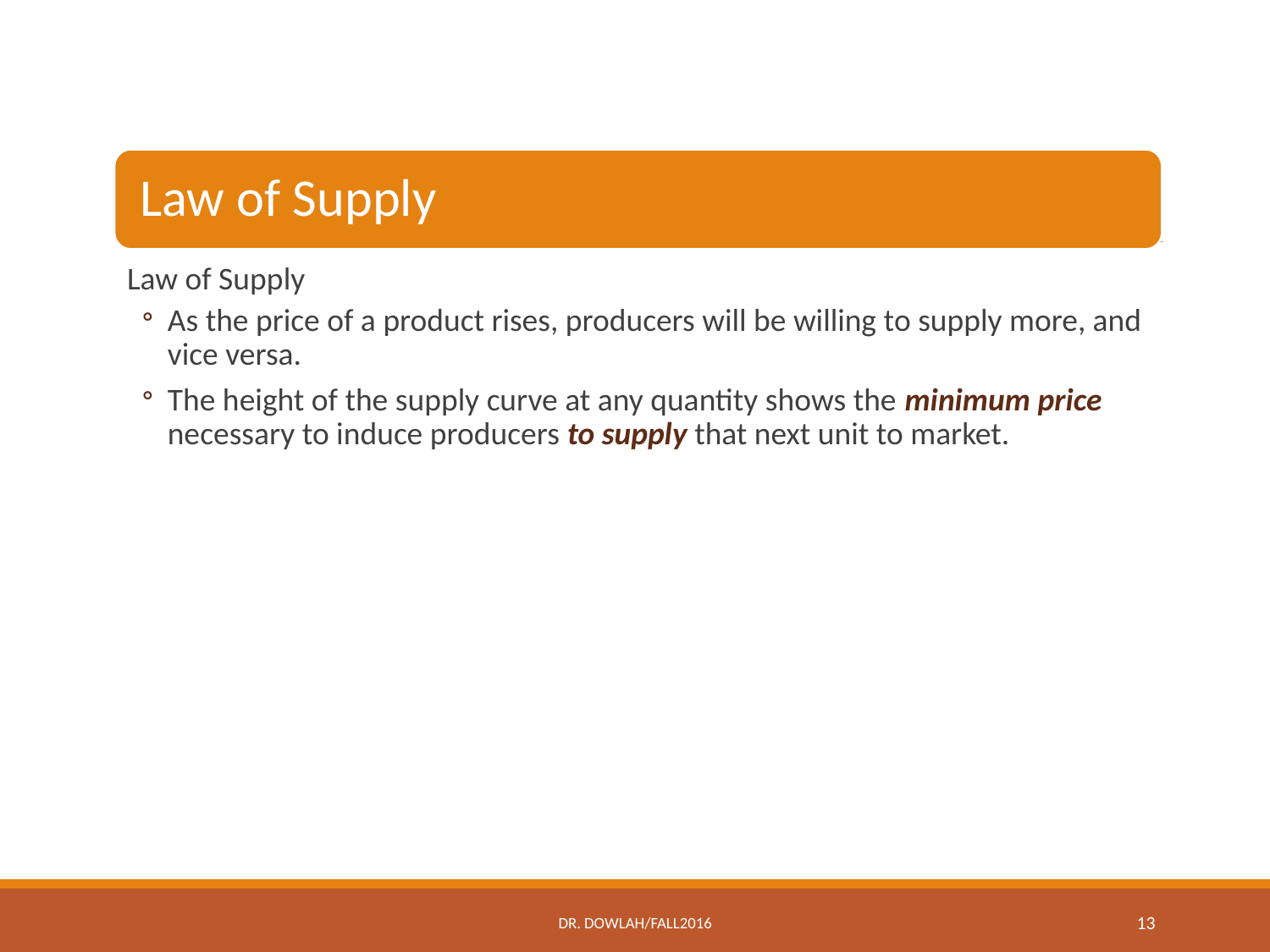

Law of Supply
Law of Supply
As the price of a product rises, producers will be willing to supply more, and vice versa.
The height of the supply curve at any quantity shows the minimum price necessary to induce producers to supply that next unit to market.

Dr. Dowlah/Fall2016
13